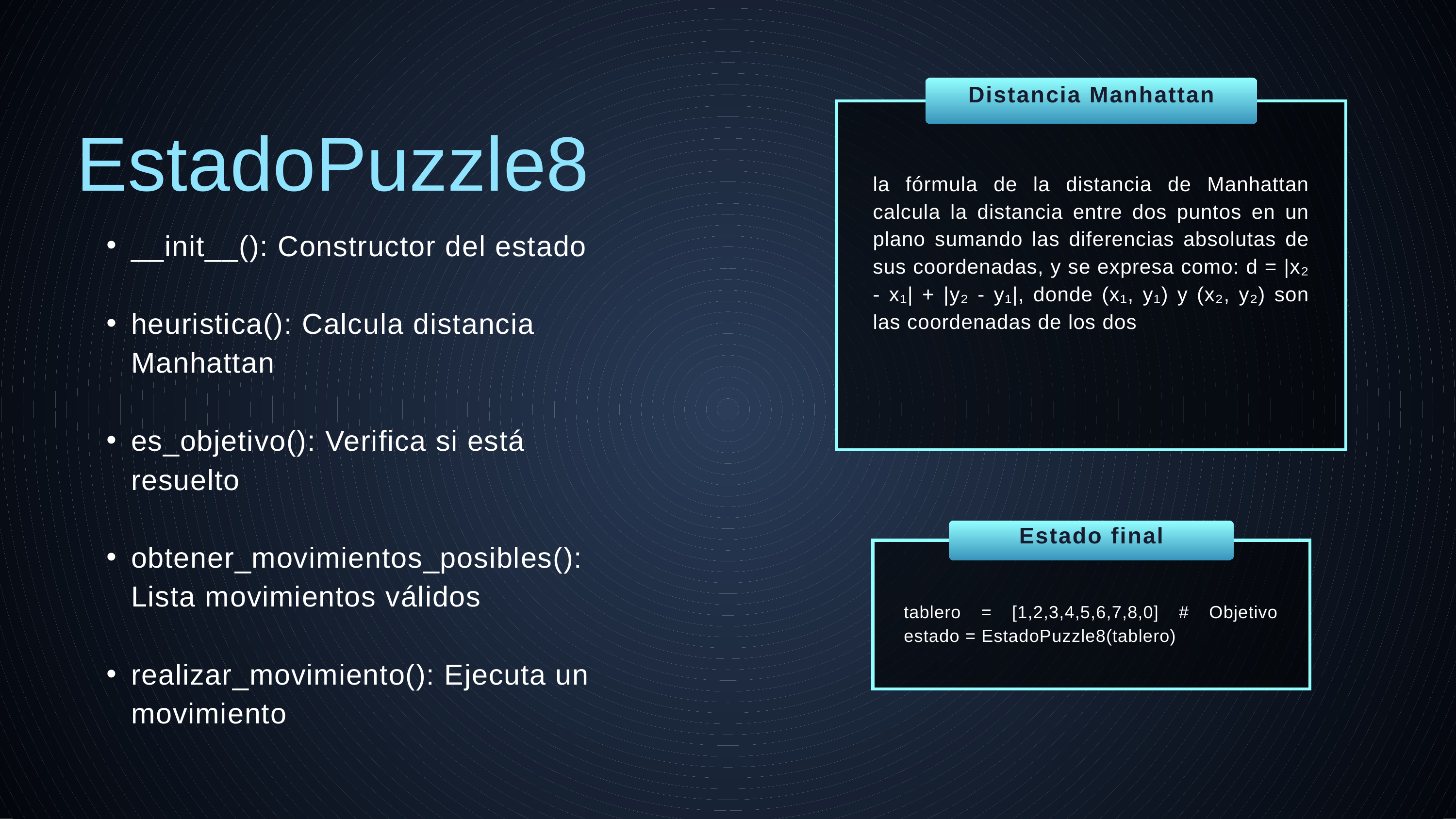

Distancia Manhattan
EstadoPuzzle8

la fórmula de la distancia de Manhattan calcula la distancia entre dos puntos en un plano sumando las diferencias absolutas de sus coordenadas, y se expresa como: d = |x₂ - x₁| + |y₂ - y₁|, donde (x₁, y₁) y (x₂, y₂) son las coordenadas de los dos
__init__(): Constructor del estado

heuristica(): Calcula distancia Manhattan

es_objetivo(): Verifica si está resuelto

obtener_movimientos_posibles(): Lista movimientos válidos

realizar_movimiento(): Ejecuta un movimiento

Estado final

tablero = [1,2,3,4,5,6,7,8,0] # Objetivo estado = EstadoPuzzle8(tablero)